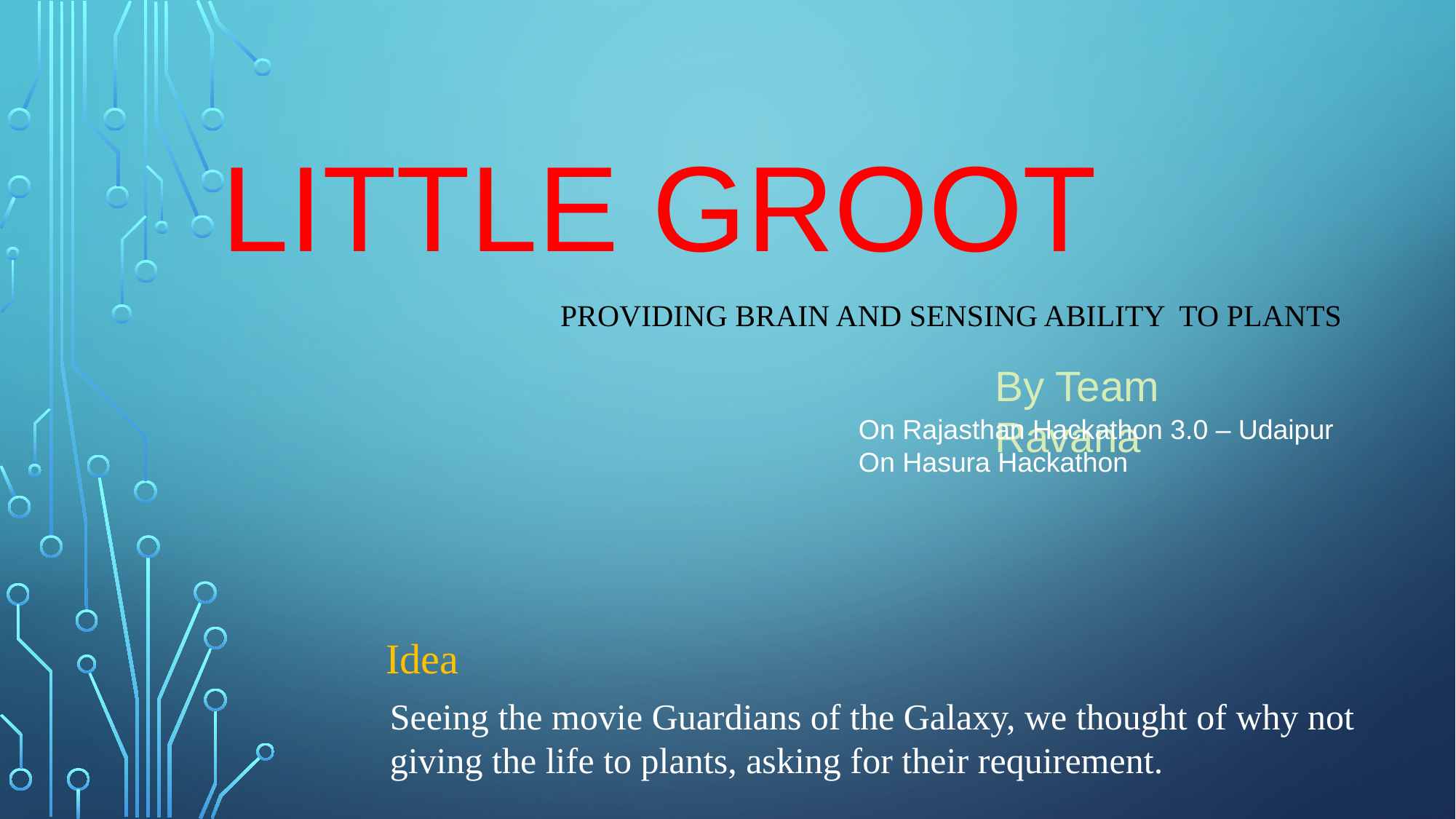

# Little Groot
Providing Brain and sensing ability  to plants

By Team Ravana
On Rajasthan Hackathon 3.0 – Udaipur
On Hasura Hackathon
Idea
Seeing the movie Guardians of the Galaxy, we thought of why not giving the life to plants, asking for their requirement.